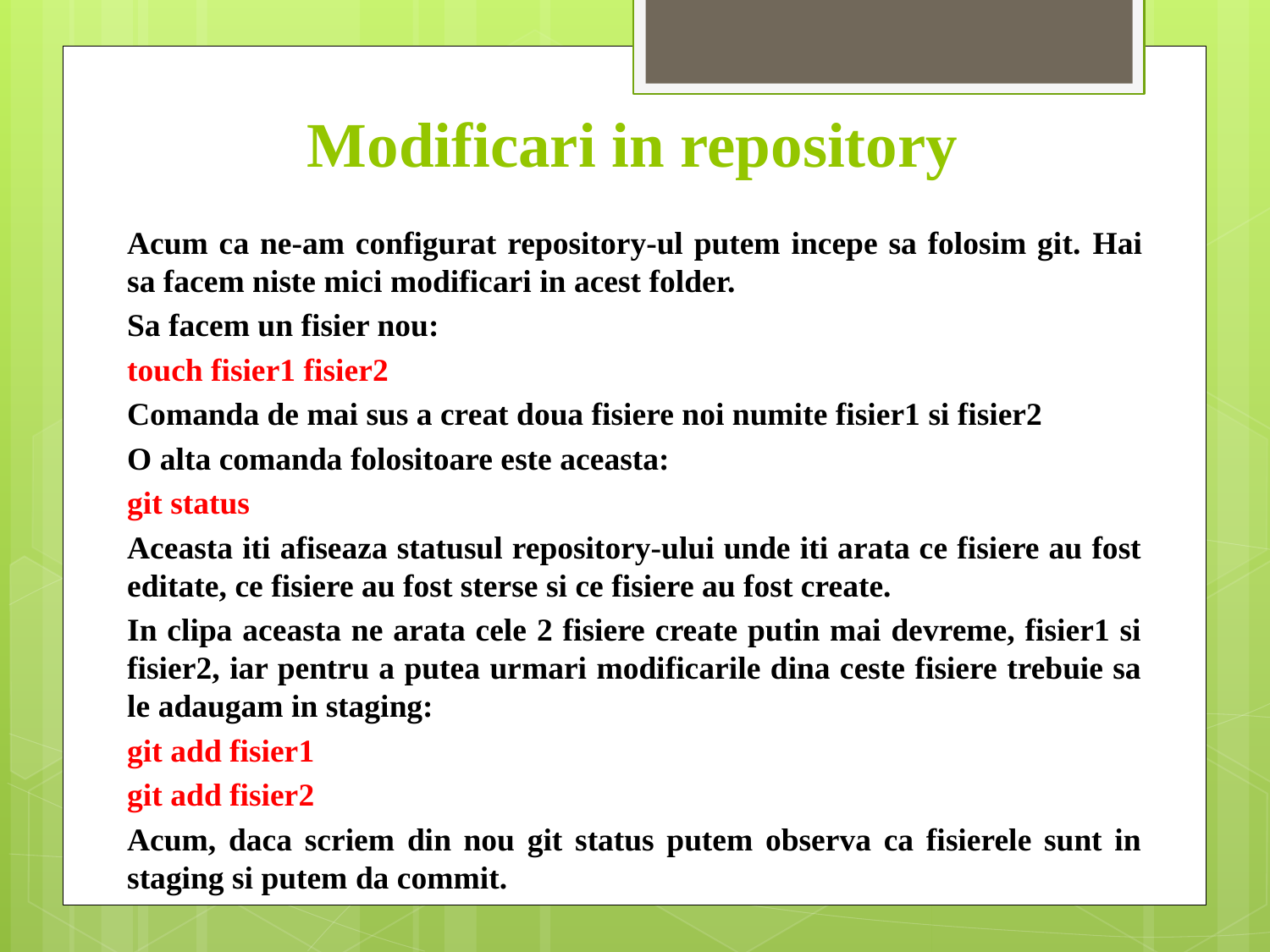

Modificari in repository
Acum ca ne-am configurat repository-ul putem incepe sa folosim git. Hai sa facem niste mici modificari in acest folder.
Sa facem un fisier nou:
touch fisier1 fisier2
Comanda de mai sus a creat doua fisiere noi numite fisier1 si fisier2
O alta comanda folositoare este aceasta:
git status
Aceasta iti afiseaza statusul repository-ului unde iti arata ce fisiere au fost editate, ce fisiere au fost sterse si ce fisiere au fost create.
In clipa aceasta ne arata cele 2 fisiere create putin mai devreme, fisier1 si fisier2, iar pentru a putea urmari modificarile dina ceste fisiere trebuie sa le adaugam in staging:
git add fisier1
git add fisier2
Acum, daca scriem din nou git status putem observa ca fisierele sunt in staging si putem da commit.